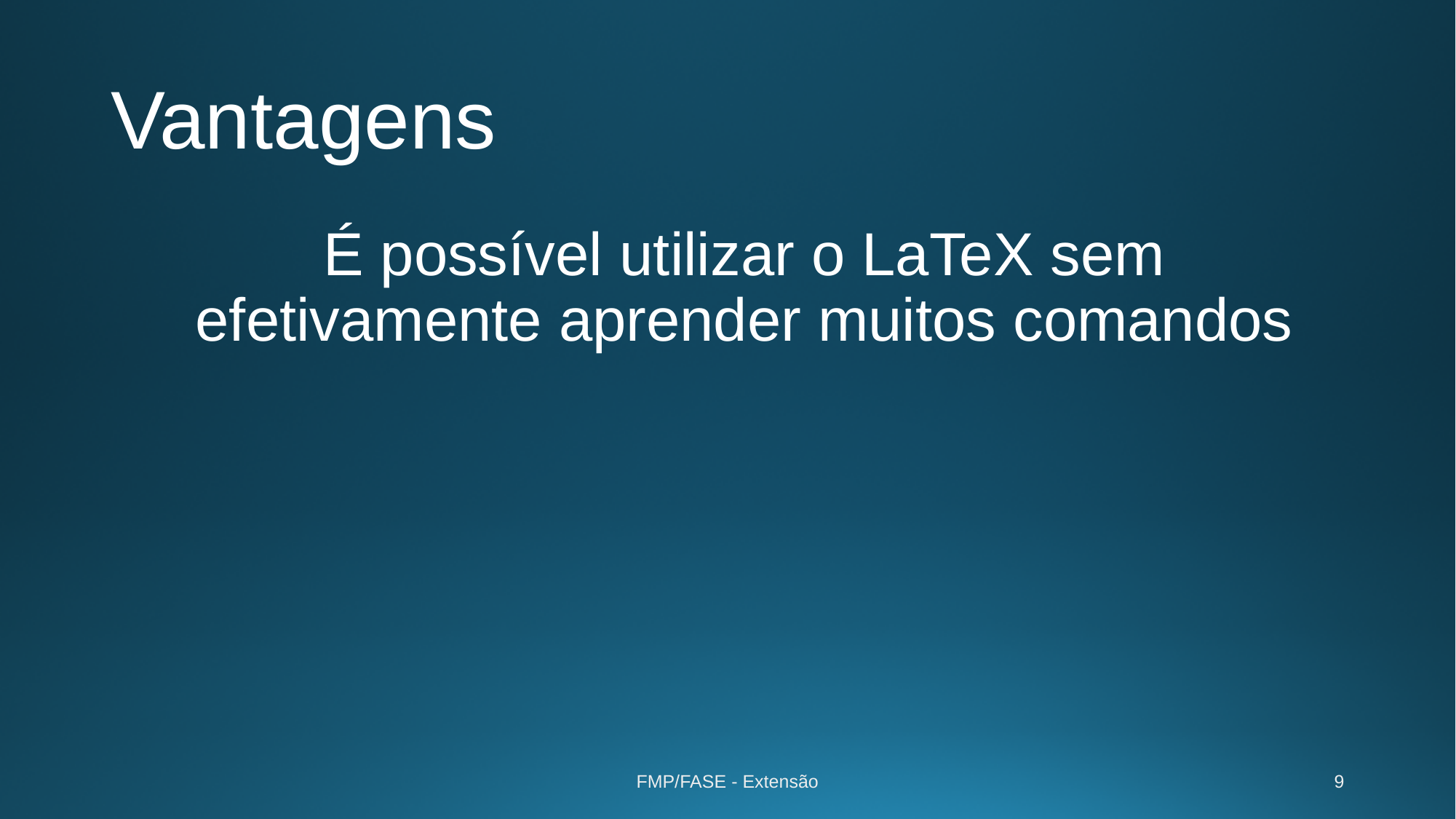

# Vantagens
É possível utilizar o LaTeX sem efetivamente aprender muitos comandos
FMP/FASE - Extensão
9